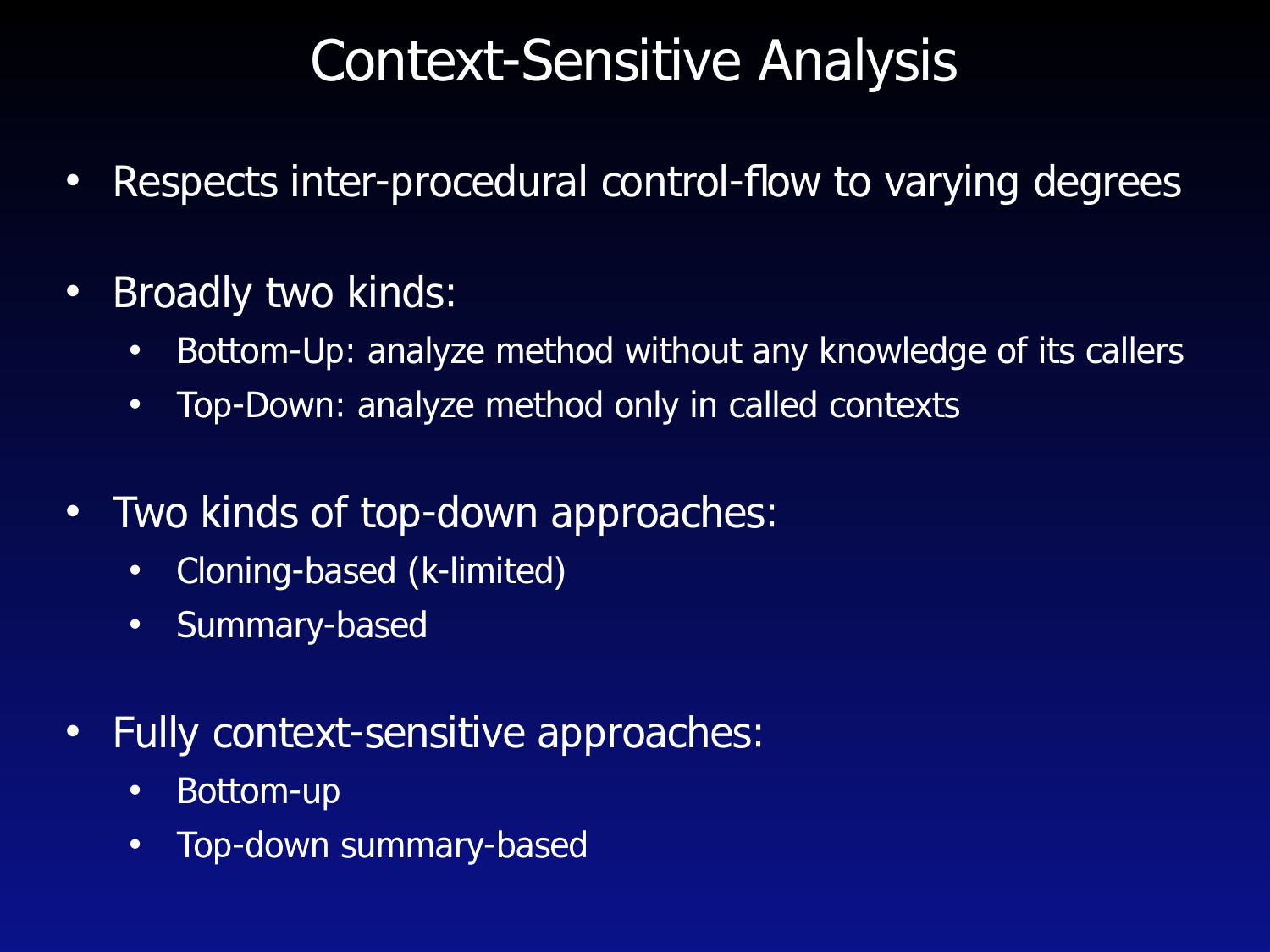

# Context-Sensitive Analysis
Respects inter-procedural control-flow to varying degrees

Broadly two kinds:
Bottom-Up: analyze method without any knowledge of its callers
Top-Down: analyze method only in called contexts

Two kinds of top-down approaches:
Cloning-based (k-limited)
Summary-based

Fully context-sensitive approaches:
Bottom-up
Top-down summary-based